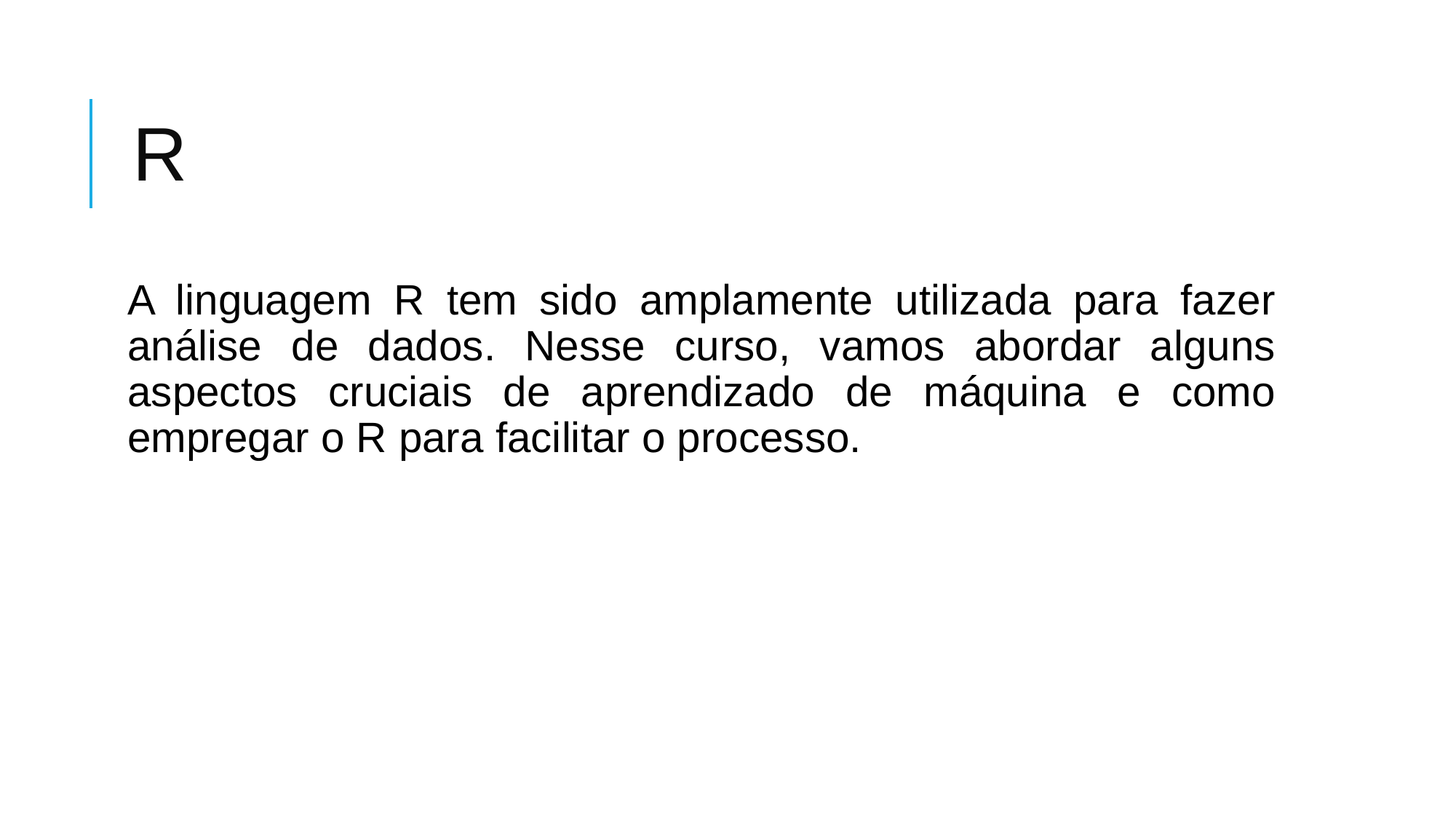

# R
A linguagem R tem sido amplamente utilizada para fazer análise de dados. Nesse curso, vamos abordar alguns aspectos cruciais de aprendizado de máquina e como empregar o R para facilitar o processo.